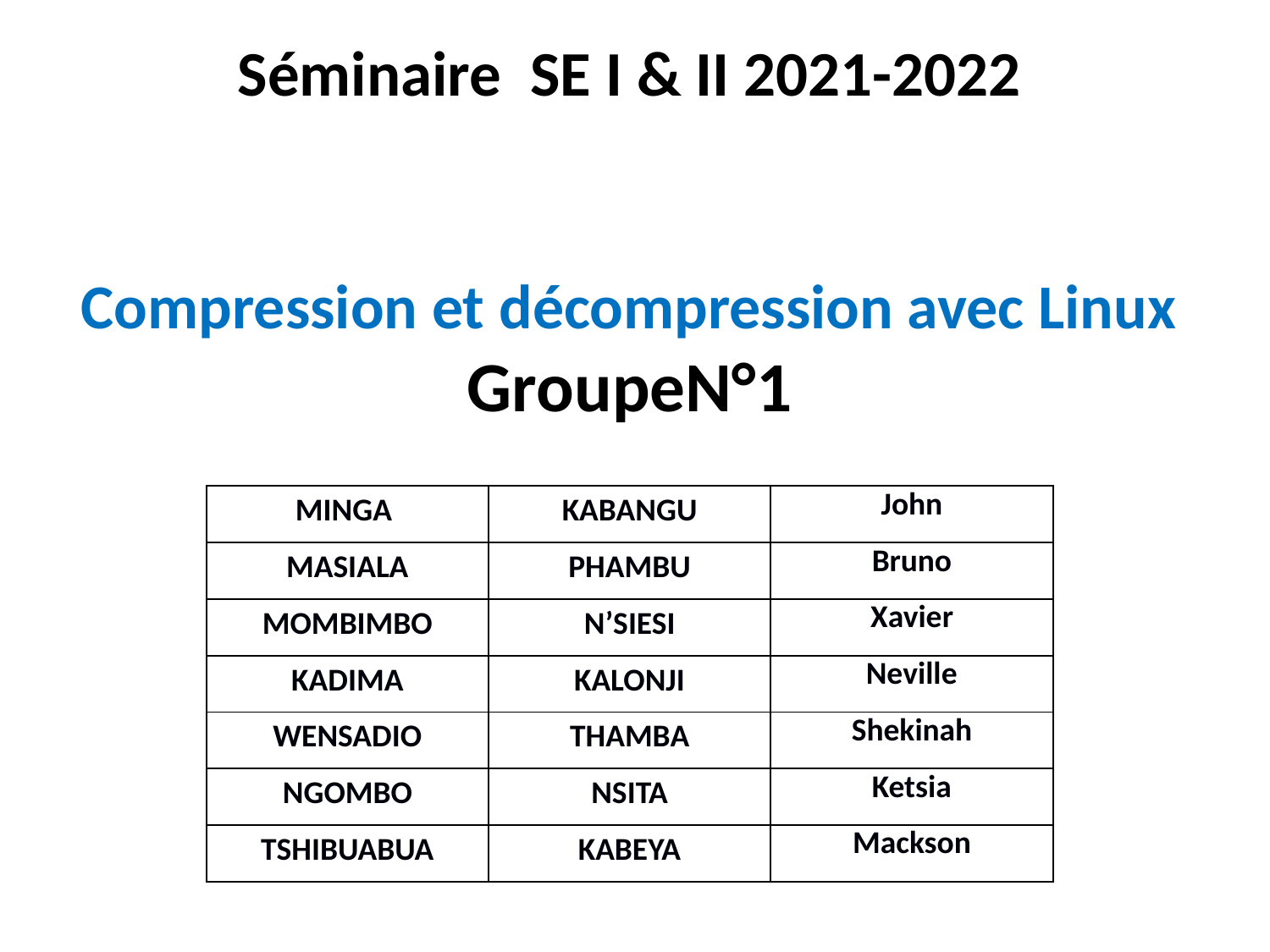

Séminaire  SE I & II 2021-2022
# Compression et décompression avec Linux GroupeN°1
| MINGA | KABANGU | John |
| --- | --- | --- |
| MASIALA | PHAMBU | Bruno |
| MOMBIMBO | N’SIESI | Xavier |
| KADIMA | KALONJI | Neville |
| WENSADIO | THAMBA | Shekinah |
| NGOMBO | NSITA | Ketsia |
| TSHIBUABUA | KABEYA | Mackson |